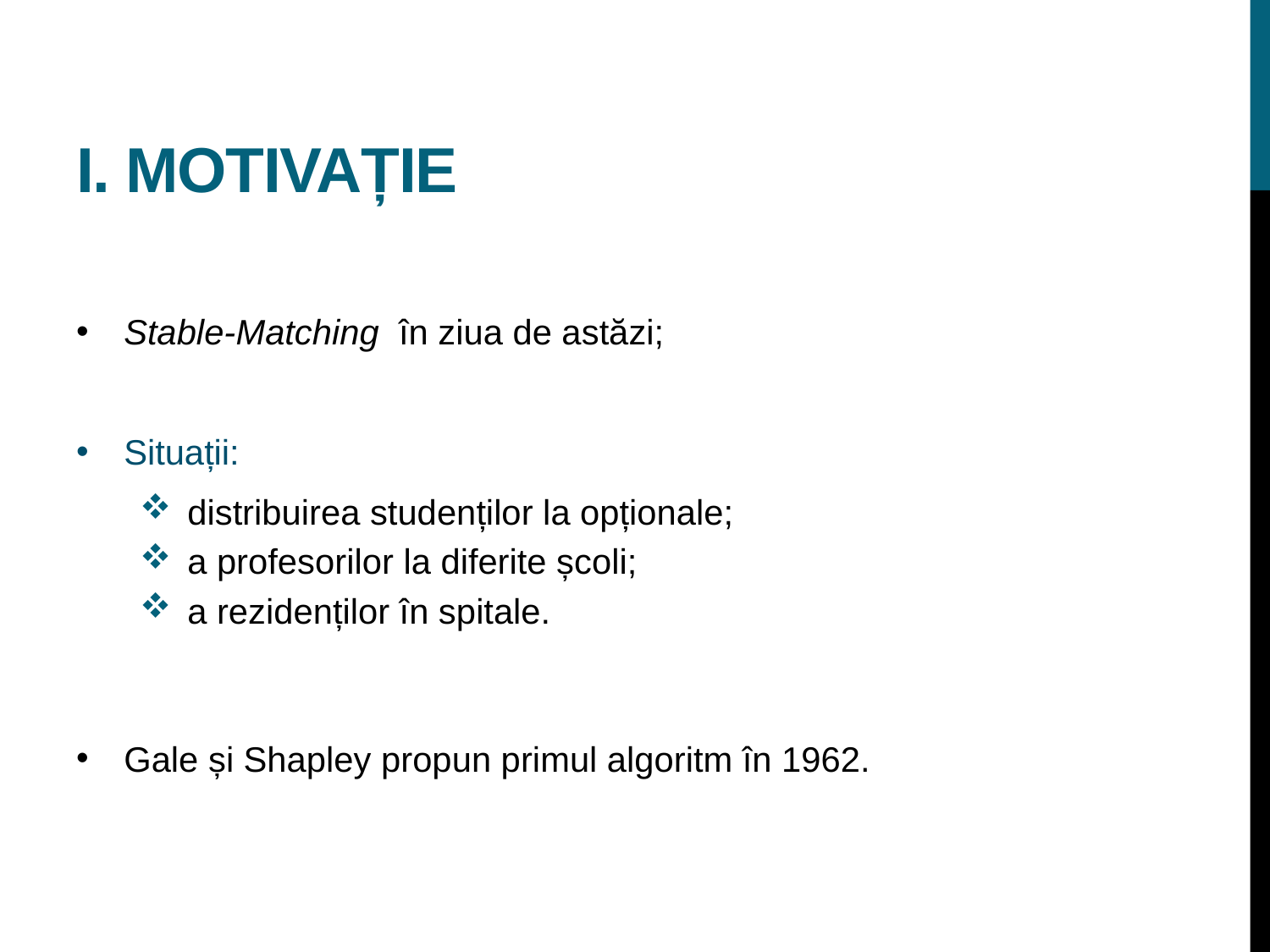

# i. Motivație

Stable-Matching  în ziua de astăzi;

Situații:
distribuirea studenților la opționale;
a profesorilor la diferite școli;
a rezidenților în spitale.

Gale și Shapley propun primul algoritm în 1962.